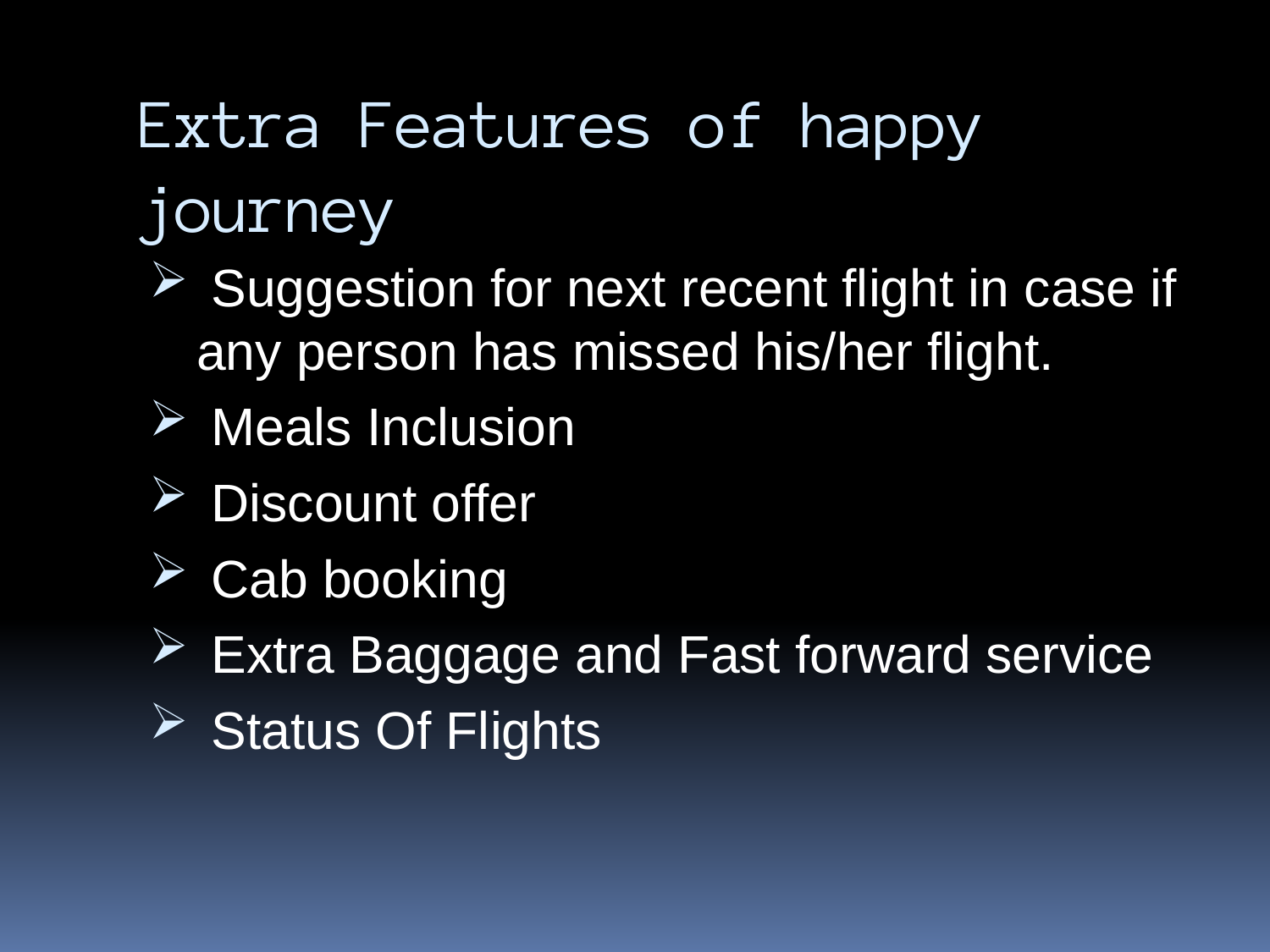

# Extra Features of happy journey
 Suggestion for next recent flight in case if any person has missed his/her flight.
 Meals Inclusion
 Discount offer
 Cab booking
 Extra Baggage and Fast forward service
 Status Of Flights